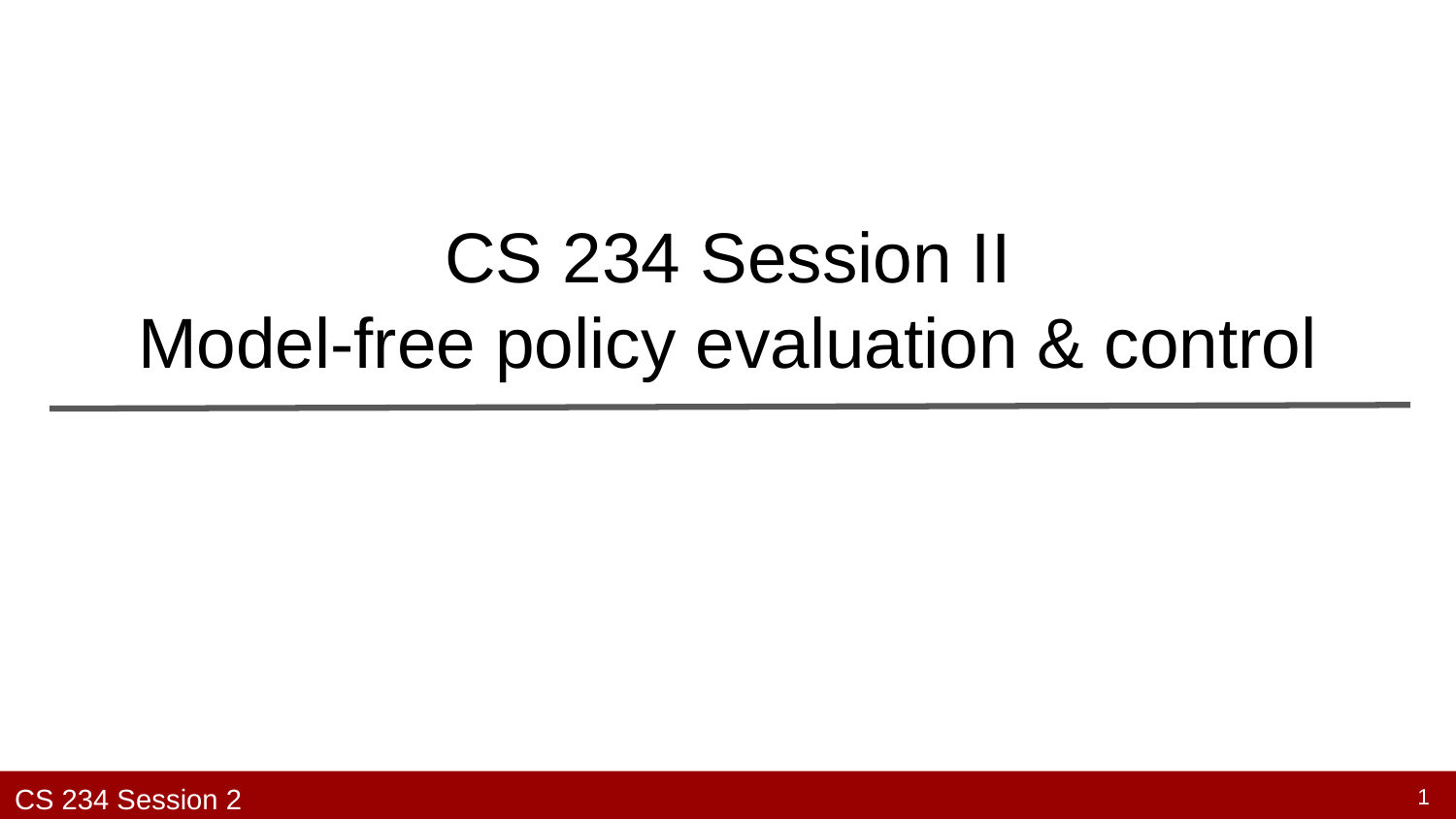

# CS 234 Session II
Model-free policy evaluation & control
         1
CS 234 Session 2